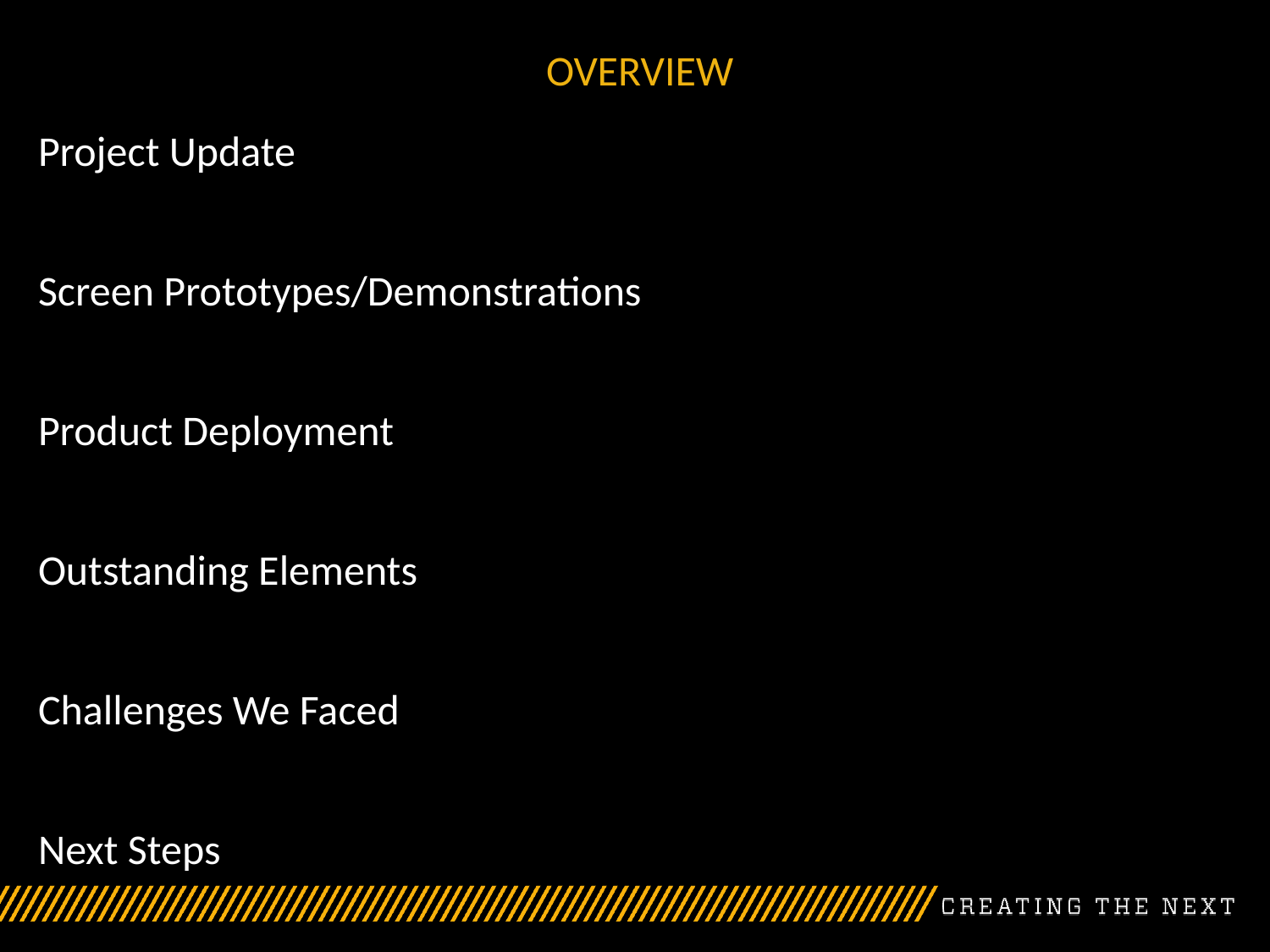

# OVERVIEW
Project Update

Screen Prototypes/Demonstrations

Product Deployment

Outstanding Elements

Challenges We Faced

Next Steps